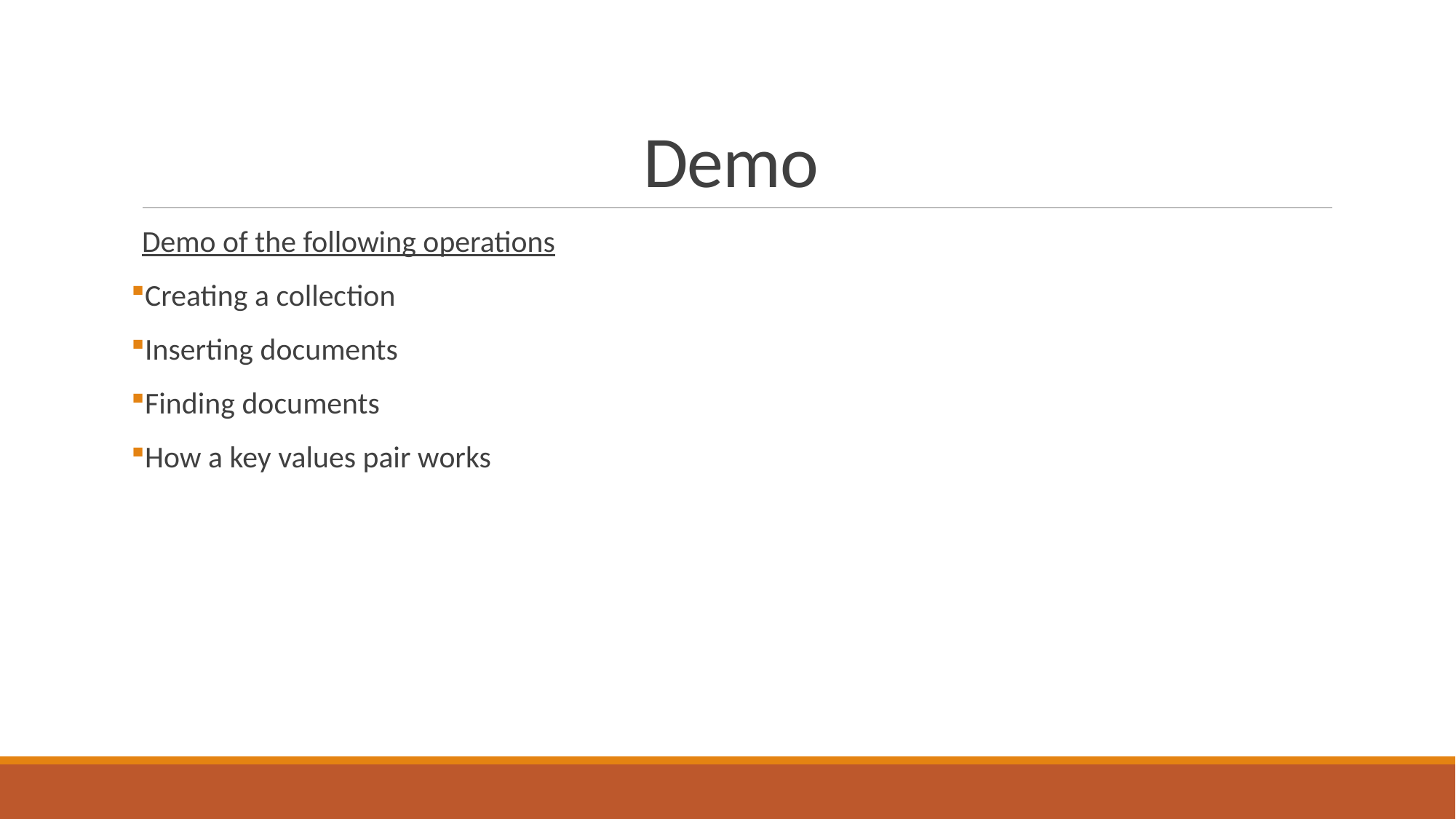

# Demo
Demo of the following operations
Creating a collection
Inserting documents
Finding documents
How a key values pair works